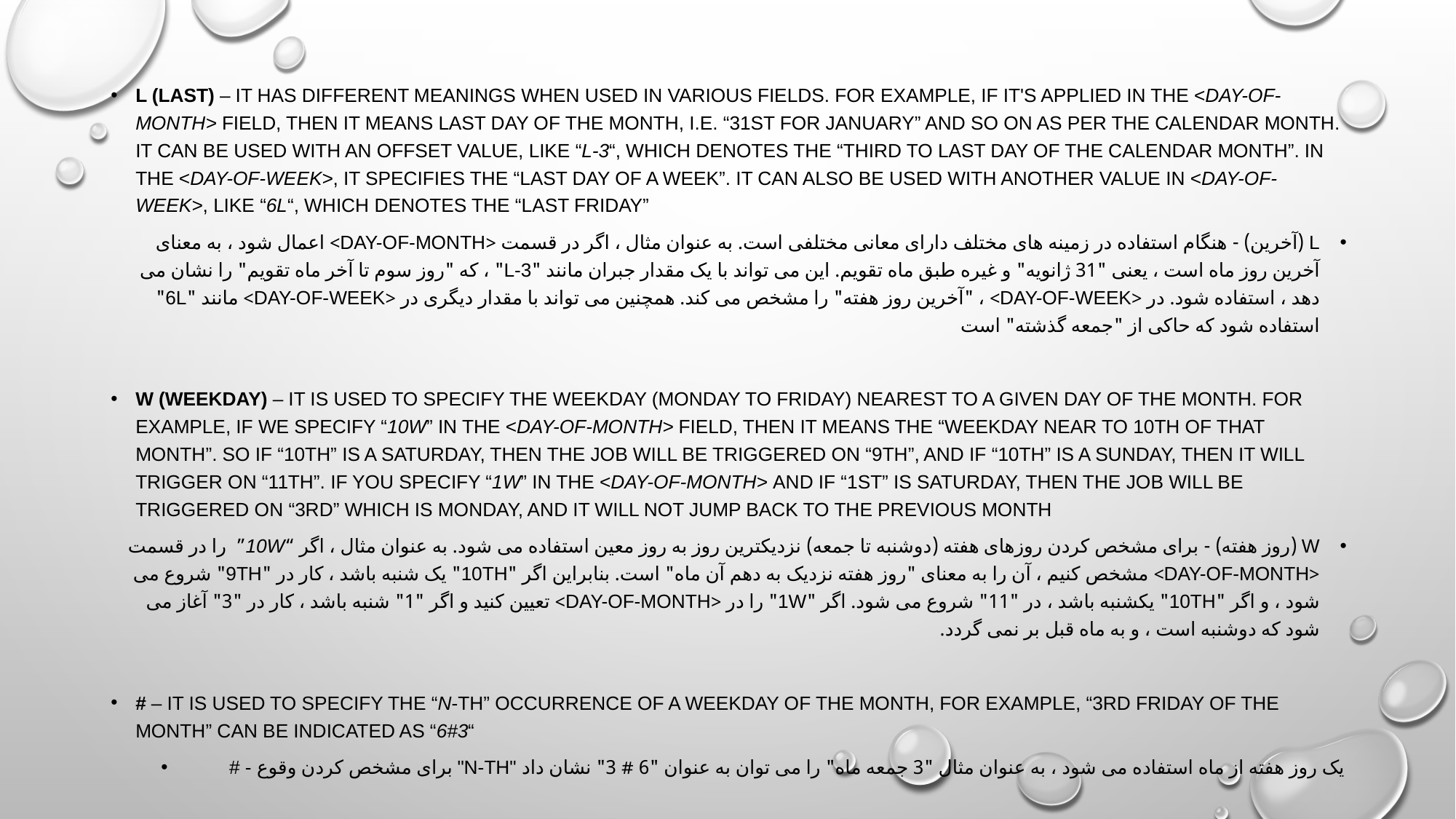

L (last) – it has different meanings when used in various fields. For example, if it's applied in the <day-of-month> field, then it means last day of the month, i.e. “31st for January” and so on as per the calendar month. It can be used with an offset value, like “L-3“, which denotes the “third to last day of the calendar month”. In the <day-of-week>, it specifies the “last day of a week”. It can also be used with another value in <day-of-week>, like “6L“, which denotes the “last Friday”
L (آخرین) - هنگام استفاده در زمینه های مختلف دارای معانی مختلفی است. به عنوان مثال ، اگر در قسمت <day-of-month> اعمال شود ، به معنای آخرین روز ماه است ، یعنی "31 ژانویه" و غیره طبق ماه تقویم. این می تواند با یک مقدار جبران مانند "L-3" ، که "روز سوم تا آخر ماه تقویم" را نشان می دهد ، استفاده شود. در <day-of-week> ، "آخرین روز هفته" را مشخص می کند. همچنین می تواند با مقدار دیگری در <day-of-week> مانند "6L" استفاده شود که حاکی از "جمعه گذشته" است

W (weekday) – it is used to specify the weekday (Monday to Friday) nearest to a given day of the month. For example, if we specify “10W” in the <day-of-month> field, then it means the “weekday near to 10th of that month”. So if “10th” is a Saturday, then the job will be triggered on “9th”, and if “10th” is a Sunday, then it will trigger on “11th”. If you specify “1W” in the <day-of-month> and if “1st” is Saturday, then the job will be triggered on “3rd” which is Monday, and it will not jump back to the previous month
W (روز هفته) - برای مشخص کردن روزهای هفته (دوشنبه تا جمعه) نزدیکترین روز به روز معین استفاده می شود. به عنوان مثال ، اگر “10W”  را در قسمت <day-of-month> مشخص کنیم ، آن را به معنای "روز هفته نزدیک به دهم آن ماه" است. بنابراین اگر "10th" یک شنبه باشد ، کار در "9th" شروع می شود ، و اگر "10th" یکشنبه باشد ، در "11" شروع می شود. اگر "1W" را در <day-of-month> تعیین کنید و اگر "1" شنبه باشد ، کار در "3" آغاز می شود که دوشنبه است ، و به ماه قبل بر نمی گردد.

# – it is used to specify the “N-th” occurrence of a weekday of the month, for example, “3rd Friday of the month” can be indicated as “6#3“
# - برای مشخص کردن وقوع "N-th" یک روز هفته از ماه استفاده می شود ، به عنوان مثال "3 جمعه ماه" را می توان به عنوان "6 # 3" نشان داد